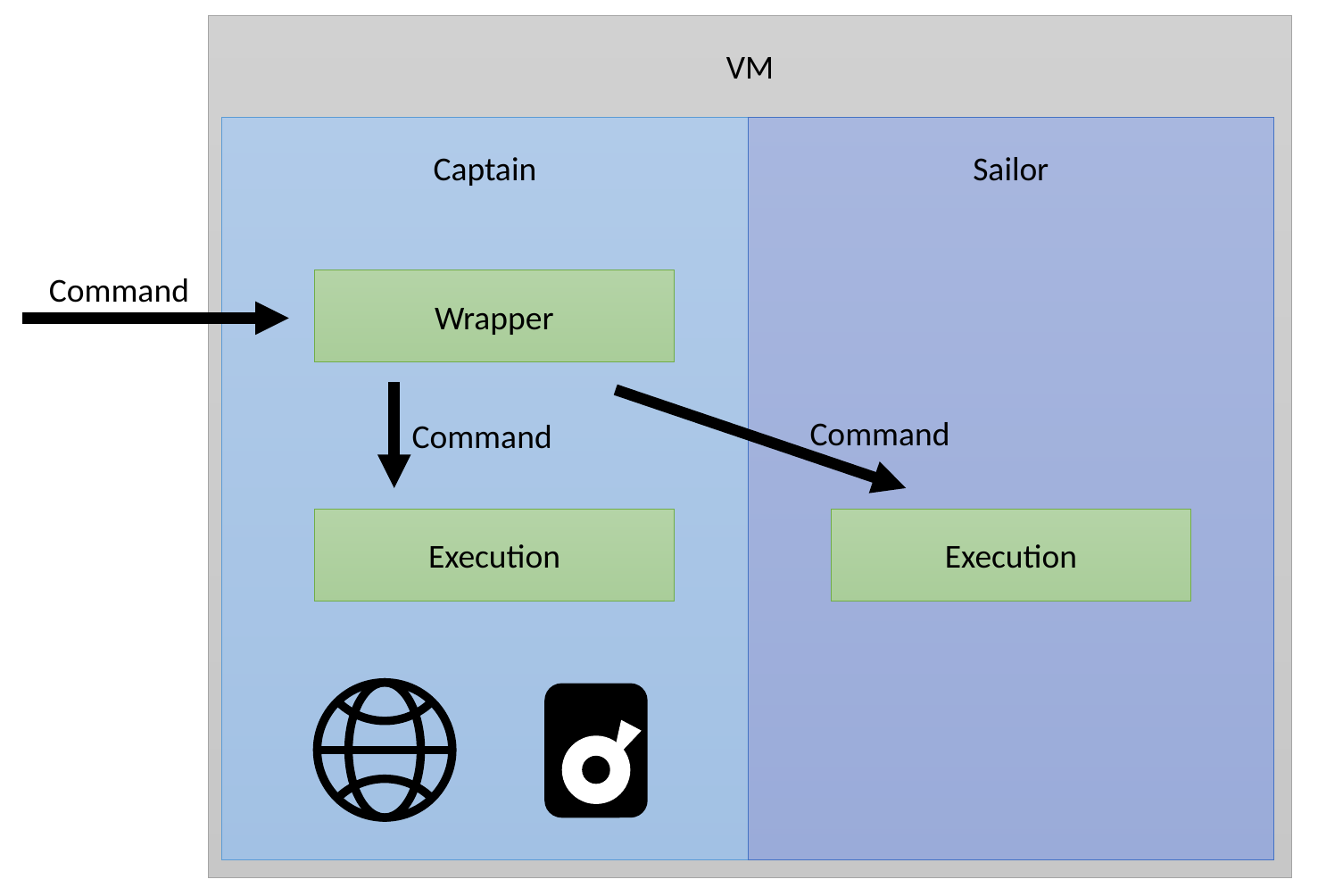

VM

Captain

Sailor

Command
Wrapper
Command
Command
Execution
Execution